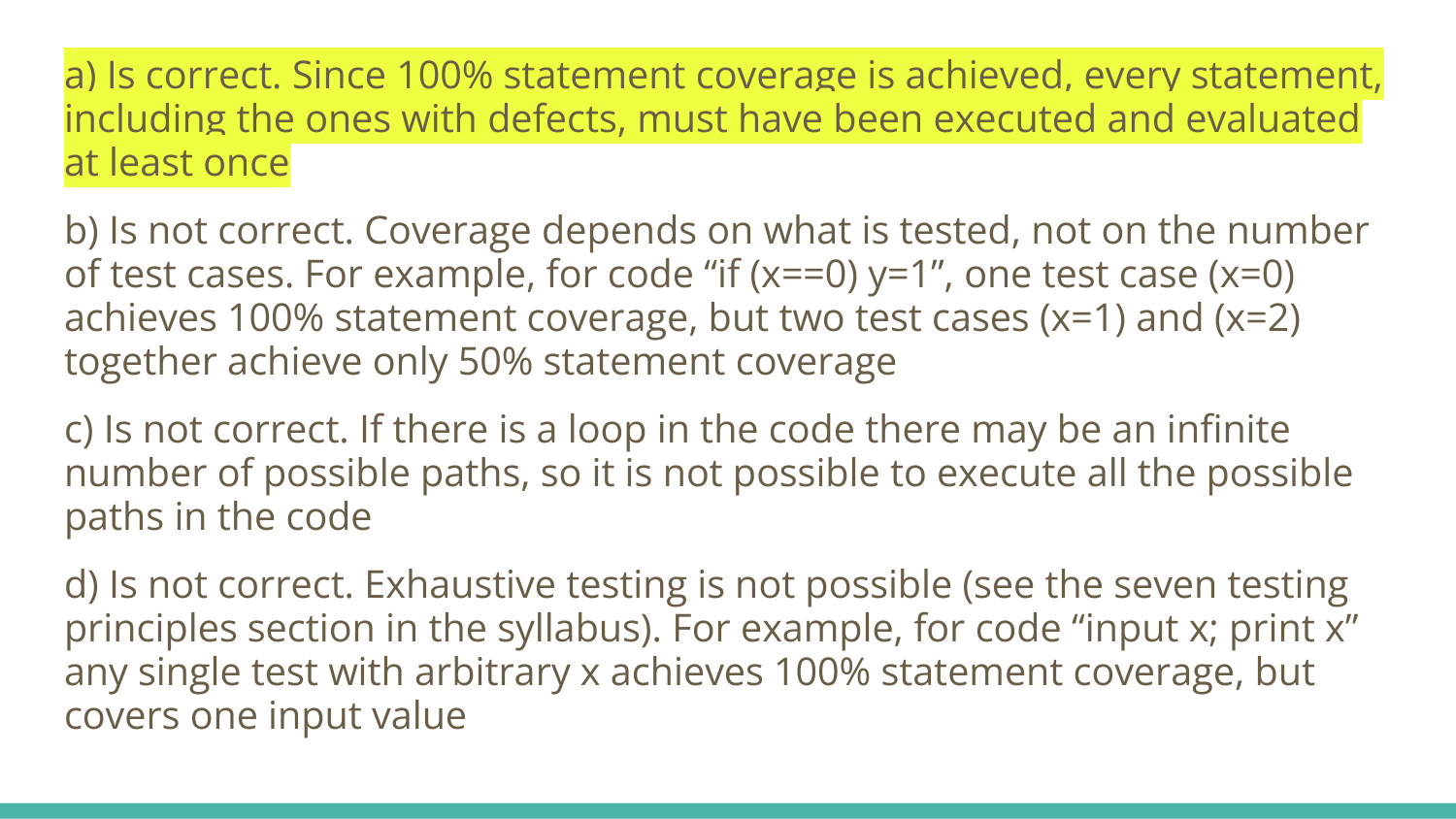

a) Is correct. Since 100% statement coverage is achieved, every statement, including the ones with defects, must have been executed and evaluated at least once
b) Is not correct. Coverage depends on what is tested, not on the number of test cases. For example, for code “if (x==0) y=1”, one test case (x=0) achieves 100% statement coverage, but two test cases (x=1) and (x=2) together achieve only 50% statement coverage
c) Is not correct. If there is a loop in the code there may be an infinite number of possible paths, so it is not possible to execute all the possible paths in the code
d) Is not correct. Exhaustive testing is not possible (see the seven testing principles section in the syllabus). For example, for code “input x; print x” any single test with arbitrary x achieves 100% statement coverage, but covers one input value